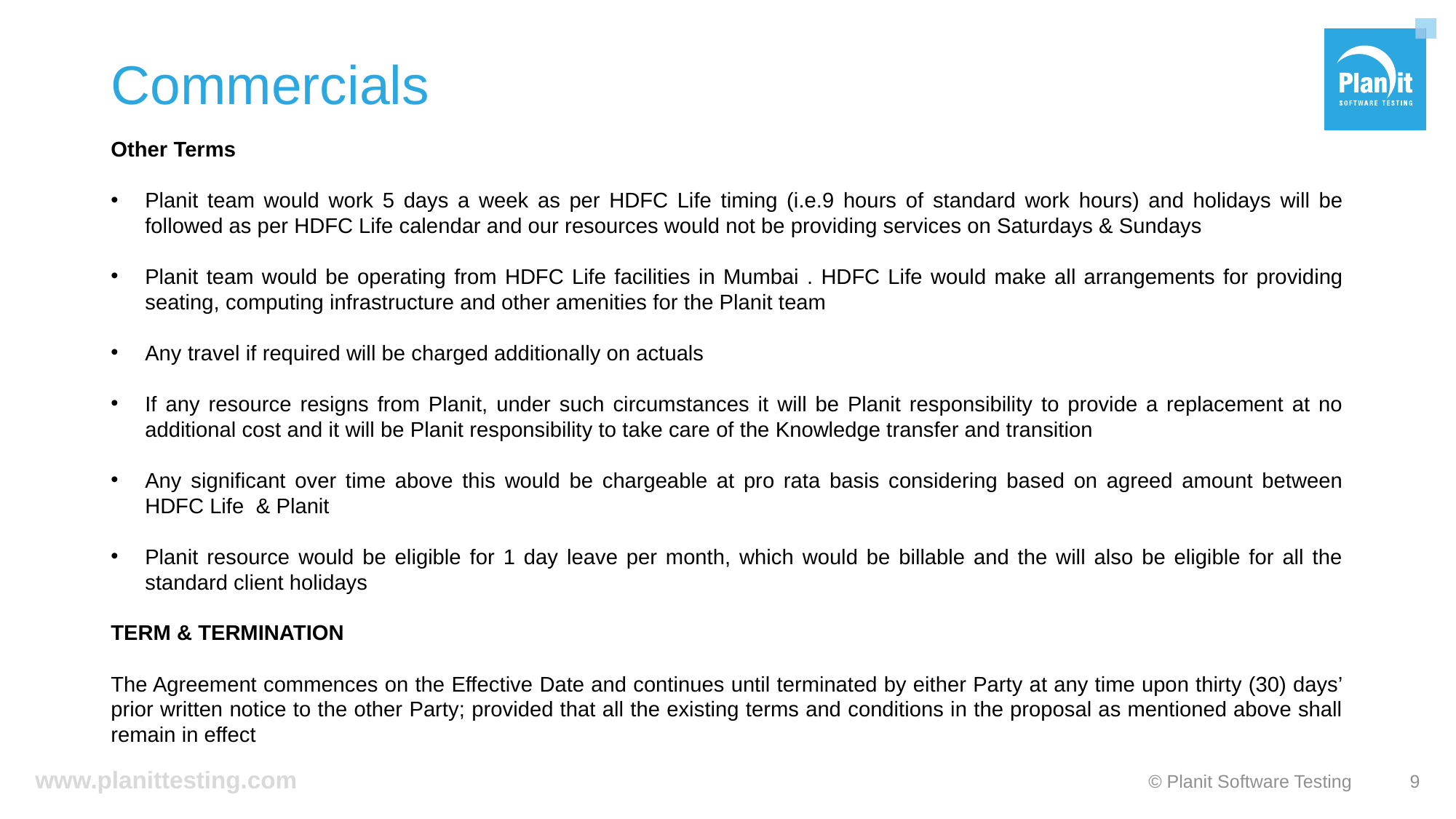

# Commercials
Other Terms

Planit team would work 5 days a week as per HDFC Life timing (i.e.9 hours of standard work hours) and holidays will be followed as per HDFC Life calendar and our resources would not be providing services on Saturdays & Sundays

Planit team would be operating from HDFC Life facilities in Mumbai . HDFC Life would make all arrangements for providing seating, computing infrastructure and other amenities for the Planit team

Any travel if required will be charged additionally on actuals

If any resource resigns from Planit, under such circumstances it will be Planit responsibility to provide a replacement at no additional cost and it will be Planit responsibility to take care of the Knowledge transfer and transition

Any significant over time above this would be chargeable at pro rata basis considering based on agreed amount between HDFC Life  & Planit

Planit resource would be eligible for 1 day leave per month, which would be billable and the will also be eligible for all the standard client holidays

TERM & TERMINATION

The Agreement commences on the Effective Date and continues until terminated by either Party at any time upon thirty (30) days’ prior written notice to the other Party; provided that all the existing terms and conditions in the proposal as mentioned above shall remain in effect

© Planit Software Testing
9